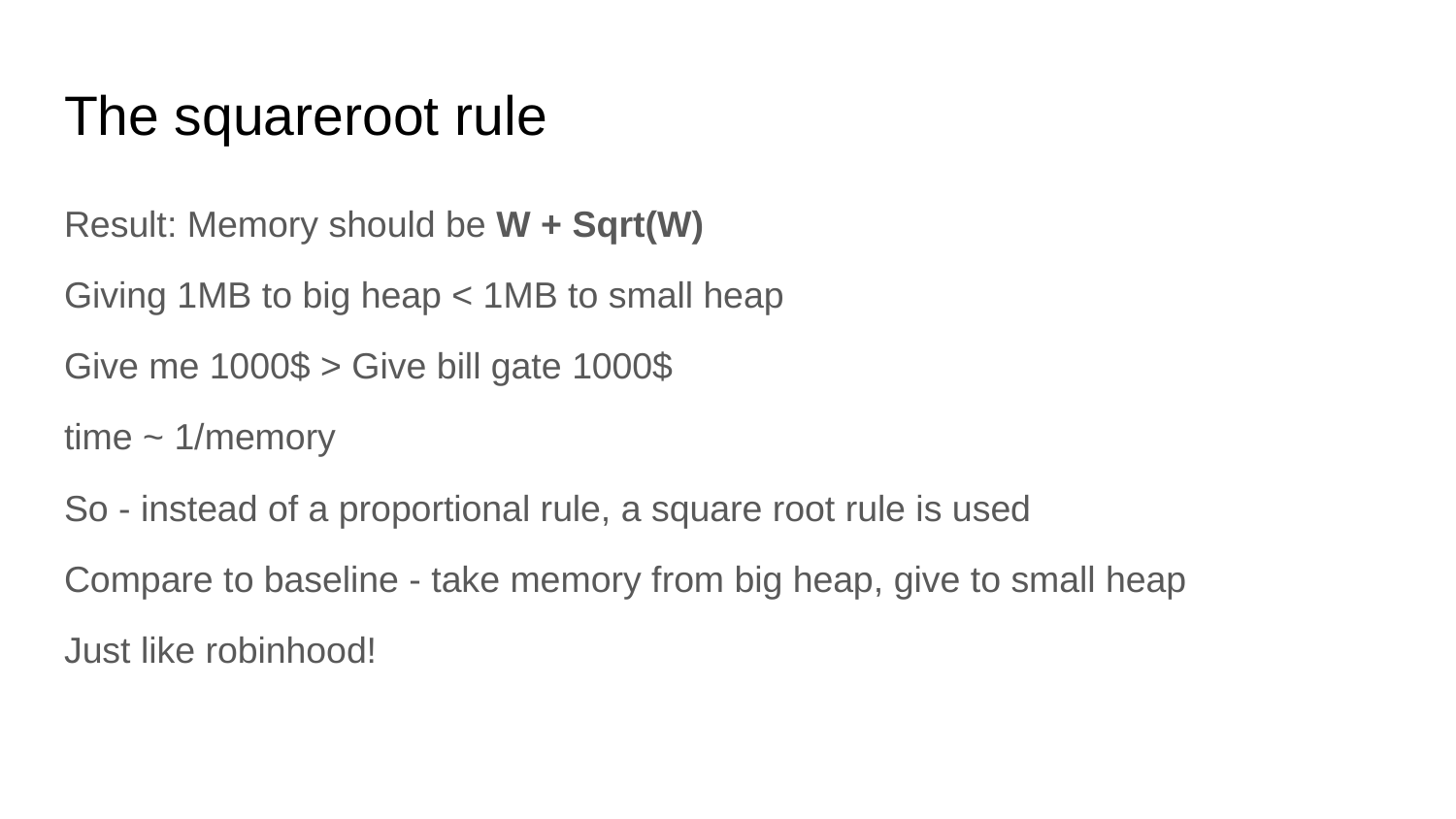

# The squareroot rule
Result: Memory should be W + Sqrt(W)
Giving 1MB to big heap < 1MB to small heap
Give me 1000$ > Give bill gate 1000$
time ~ 1/memory
So - instead of a proportional rule, a square root rule is used
Compare to baseline - take memory from big heap, give to small heap
Just like robinhood!